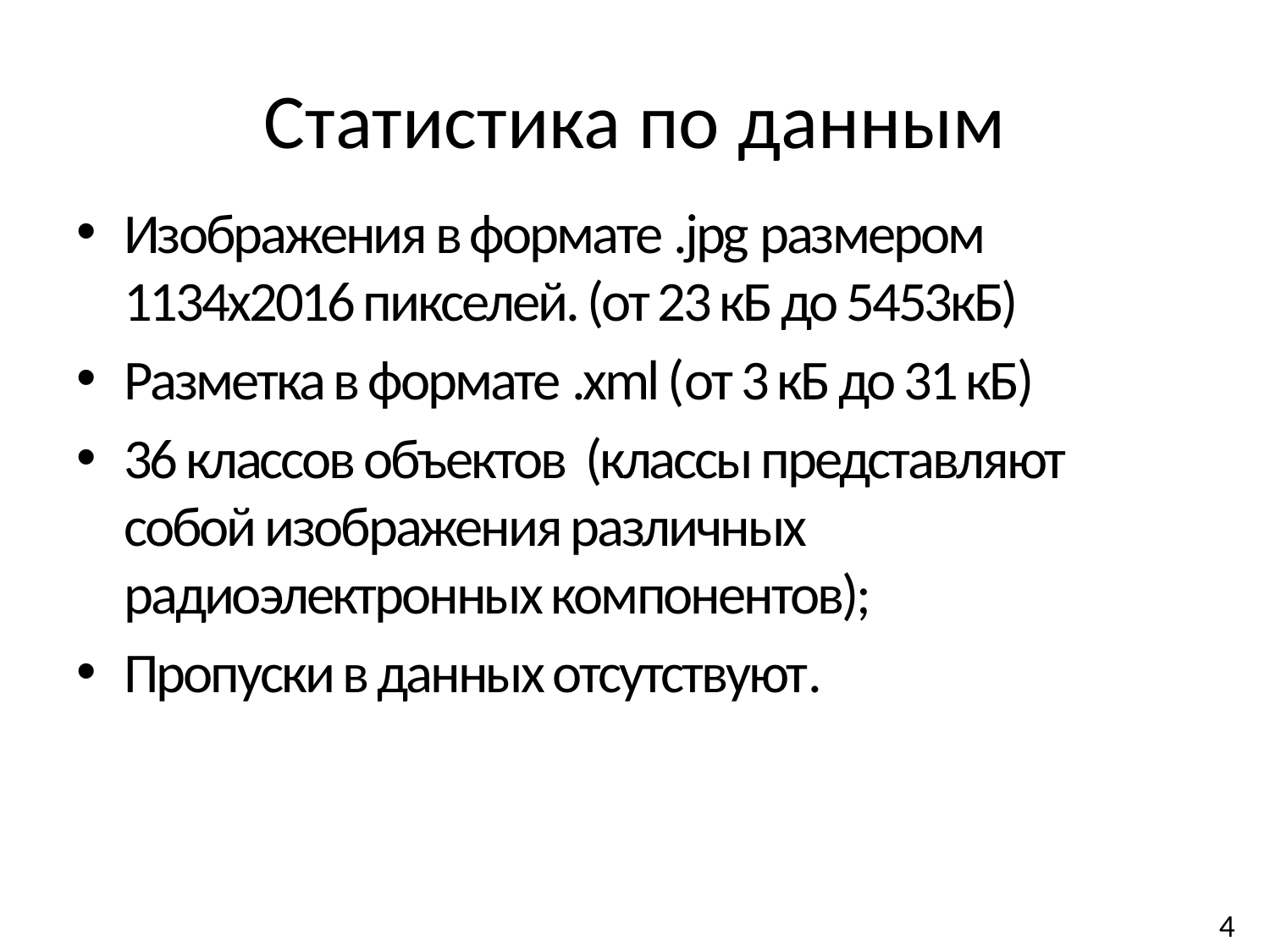

# Статистика по данным
Изображения в формате .jpg размером 1134х2016 пикселей. (от 23 кБ до 5453кБ)
Разметка в формате .xml (от 3 кБ до 31 кБ)
36 классов объектов  (классы представляют собой изображения различных радиоэлектронных компонентов);
Пропуски в данных отсутствуют.

4